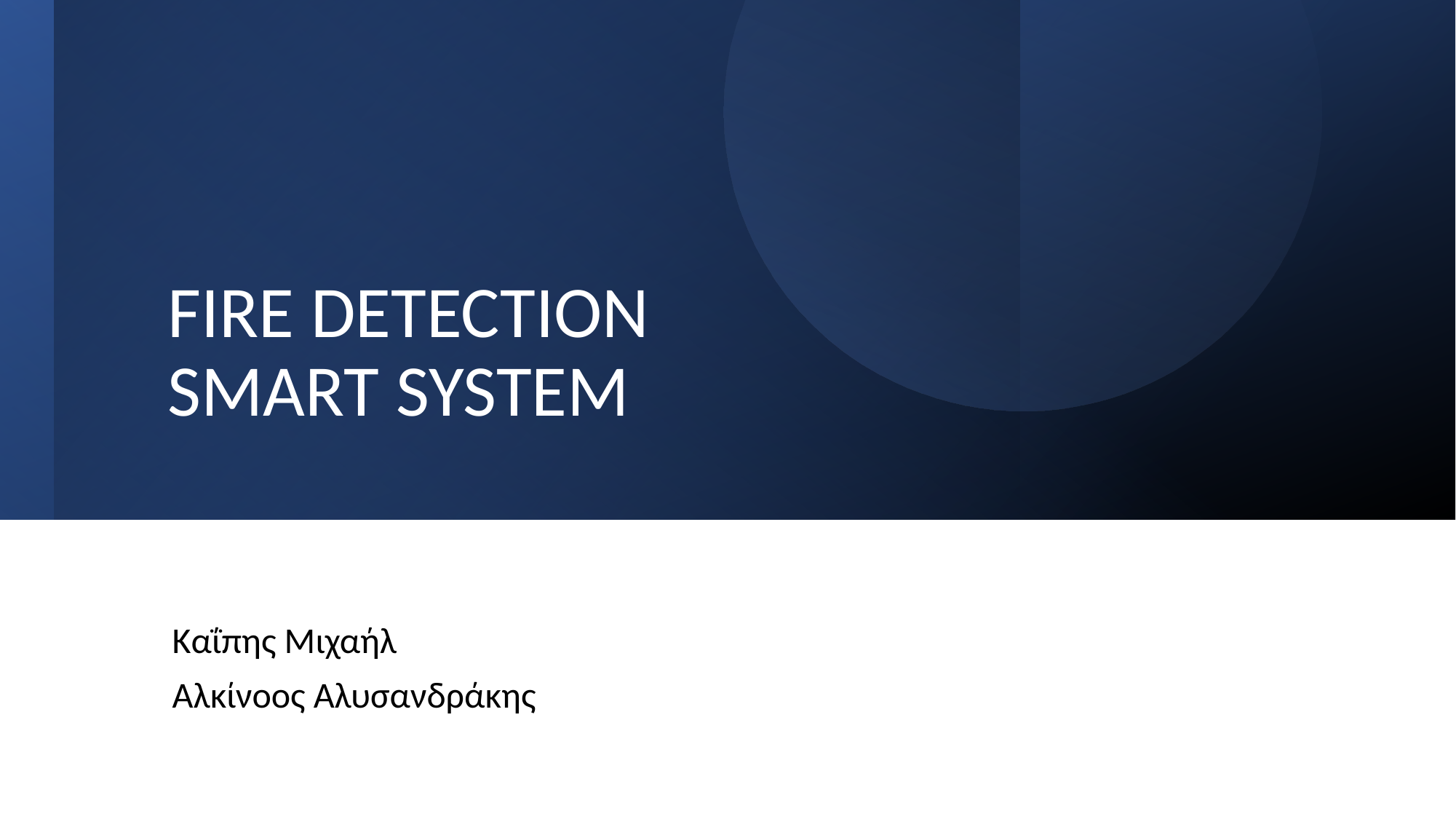

# FIRE DETECTION SMART SYSTEM
Καΐπης Μιχαήλ
Αλκίνοος Αλυσανδράκης